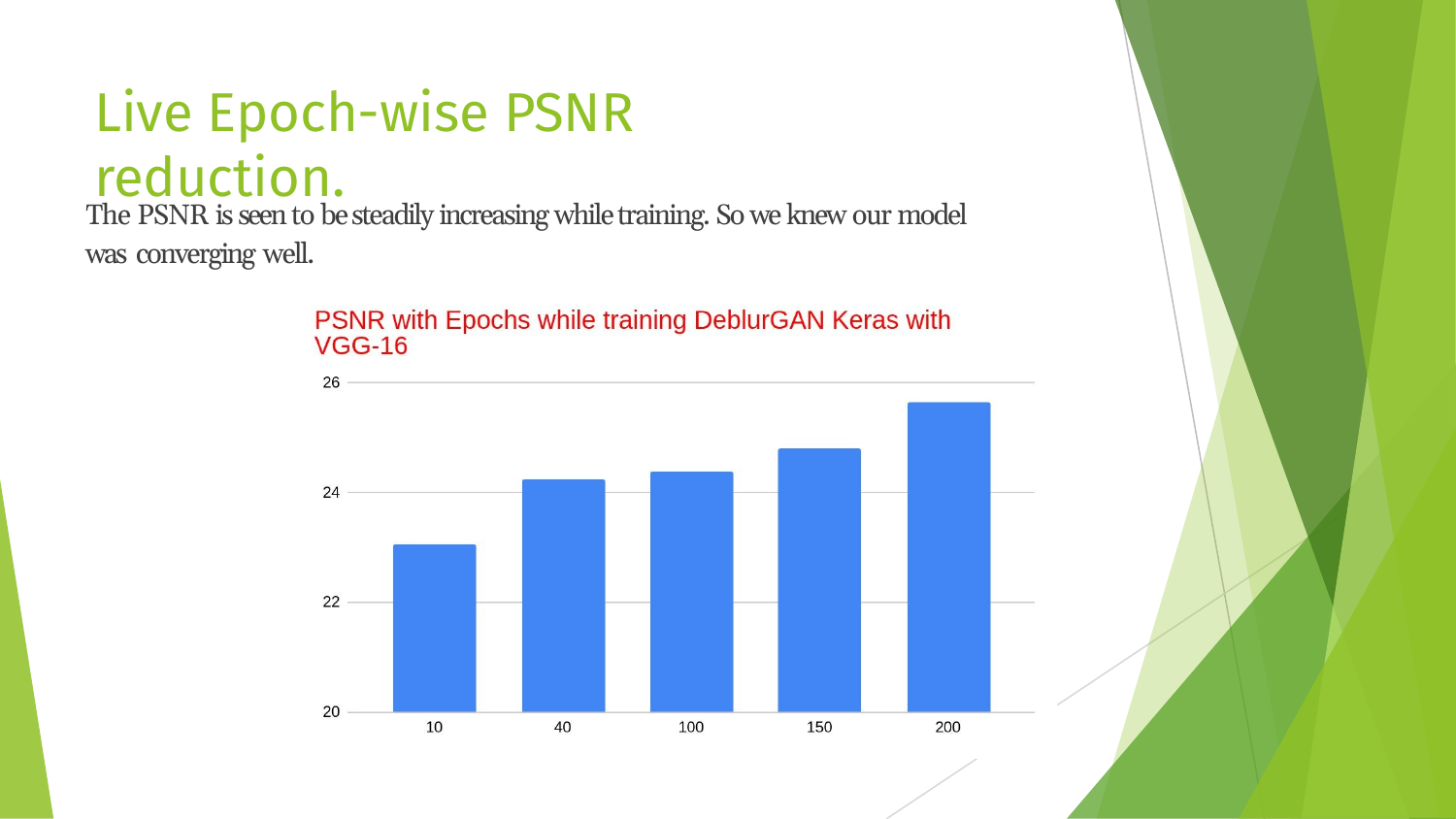

Live Epoch-wise PSNR reduction.
The PSNR is seen to be steadily increasing while training. So we knew our model was  converging well.